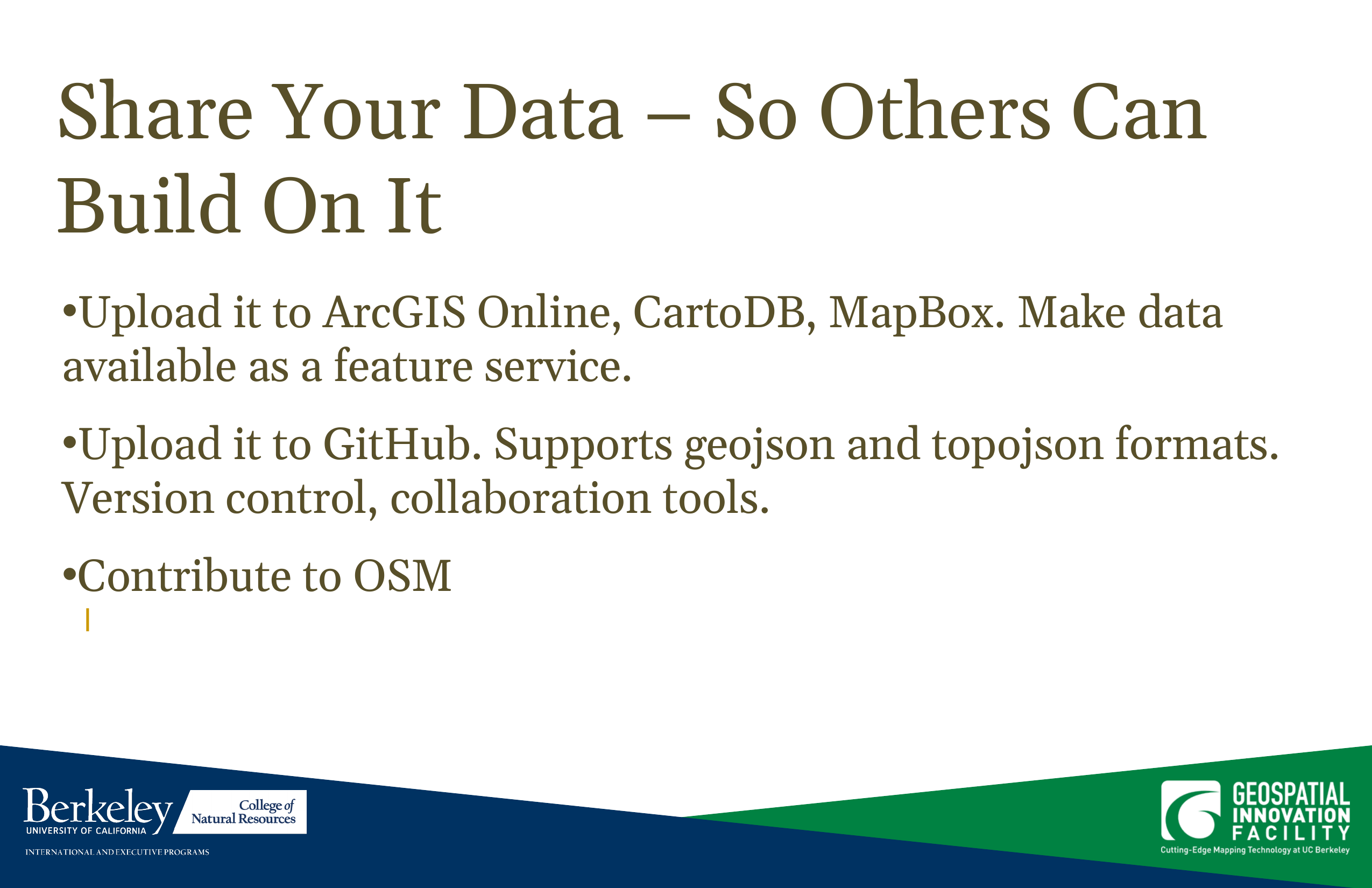

Share Your Data – So Others Can Build On It
Upload it to ArcGIS Online, CartoDB, MapBox. Make data available as a feature service.

Upload it to GitHub. Supports geojson and topojson formats. Version control, collaboration tools.

Contribute to OSM